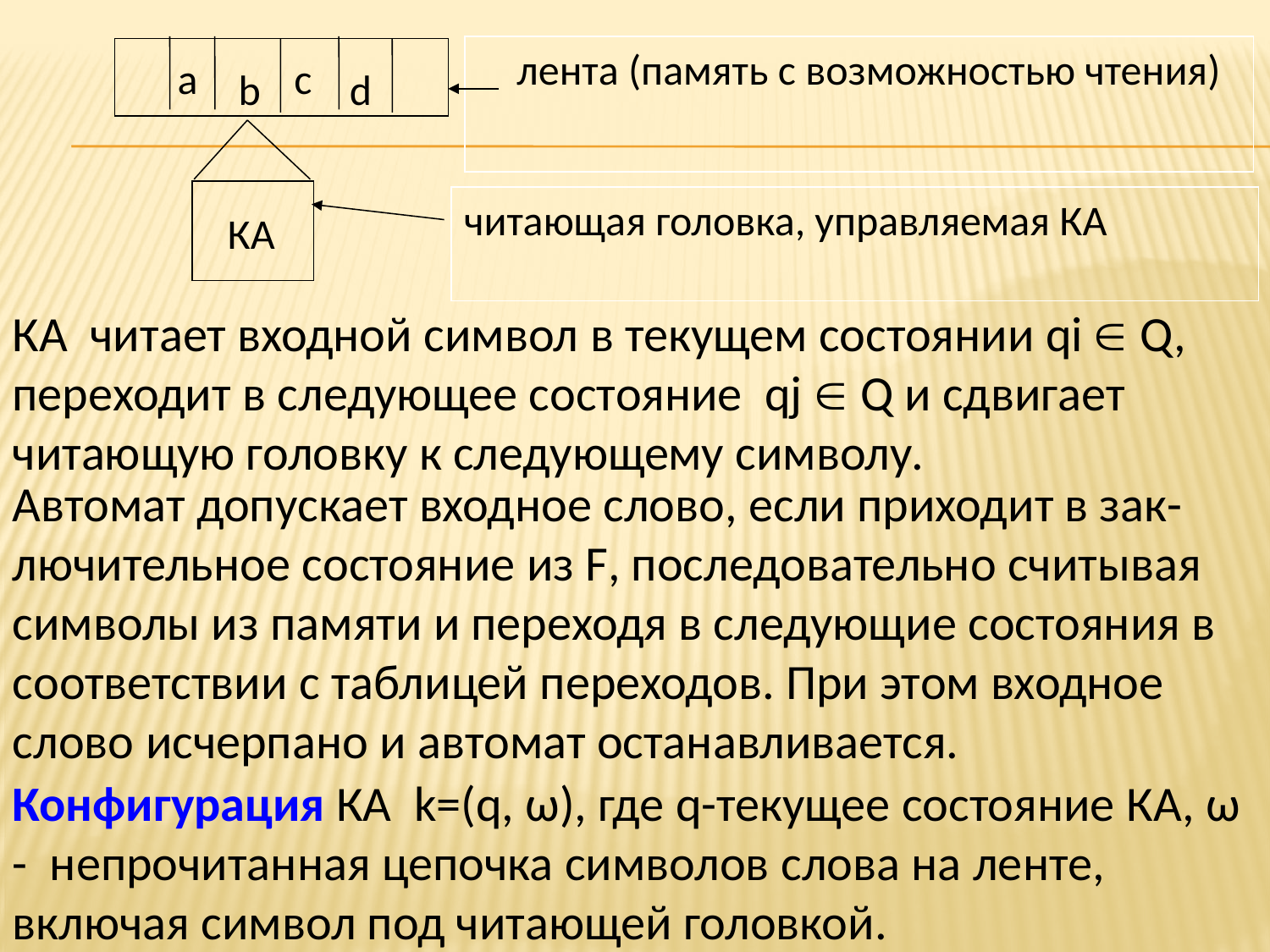

читающая головка, управляемая КА

  лента (память с возможностью чтения)

КА
b
c
d

а
КА  читает входной символ в текущем состоянии qi ∈ Q, переходит в следующее состояние  qj ∈ Q и сдвигает читающую головку к следующему символу.
Автомат допускает входное слово, если приходит в зак-лючительное состояние из F, последовательно считывая символы из памяти и переходя в следующие состояния в соответствии с таблицей переходов. При этом входное слово исчерпано и автомат останавливается.
Конфигурация КА  k=(q, ω), где q-текущее состояние КА, ω -  непрочитанная цепочка символов слова на ленте, включая символ под читающей головкой.